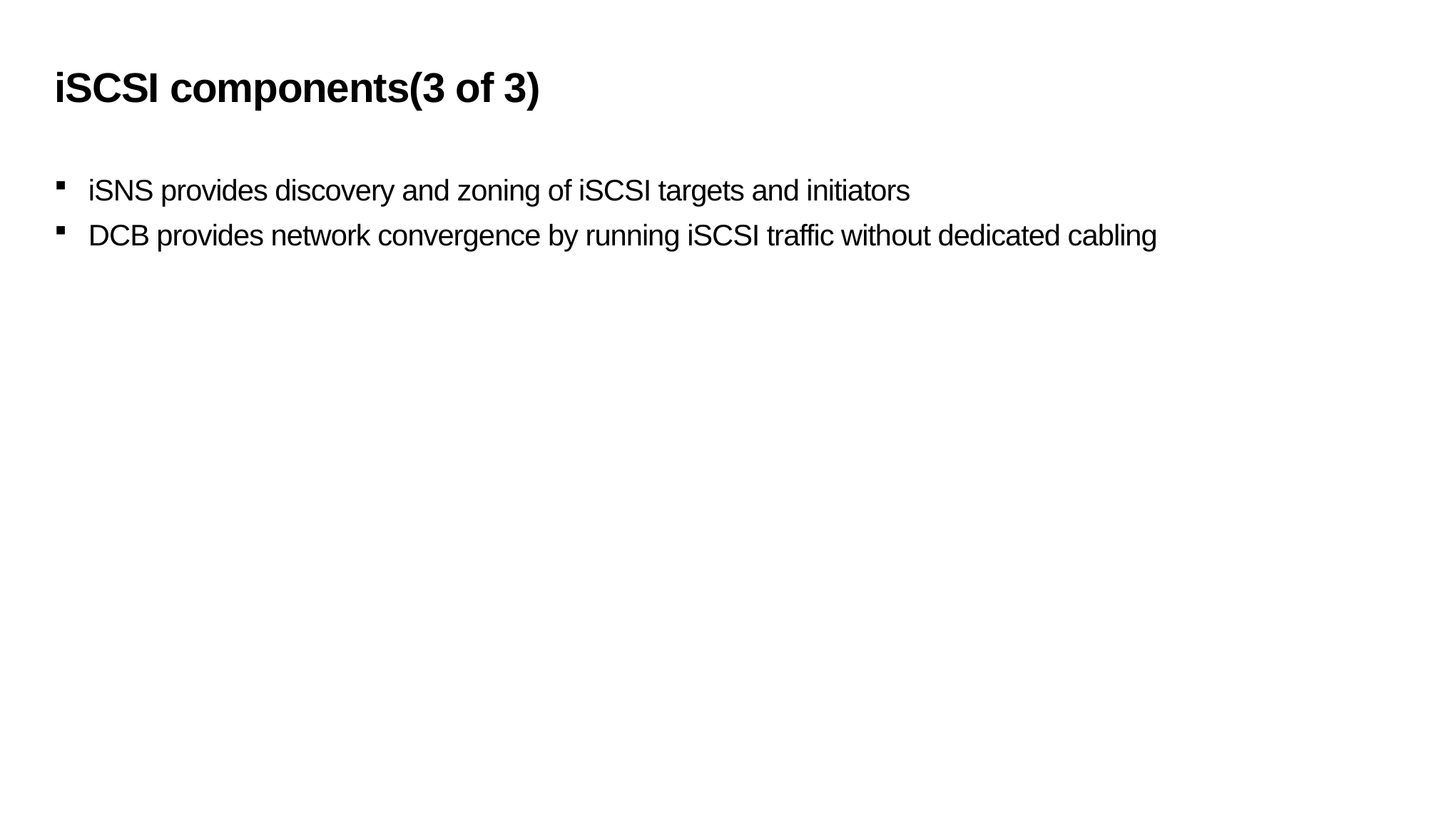

# iSCSI components(3 of 3)
iSNS provides discovery and zoning of iSCSI targets and initiators
DCB provides network convergence by running iSCSI traffic without dedicated cabling